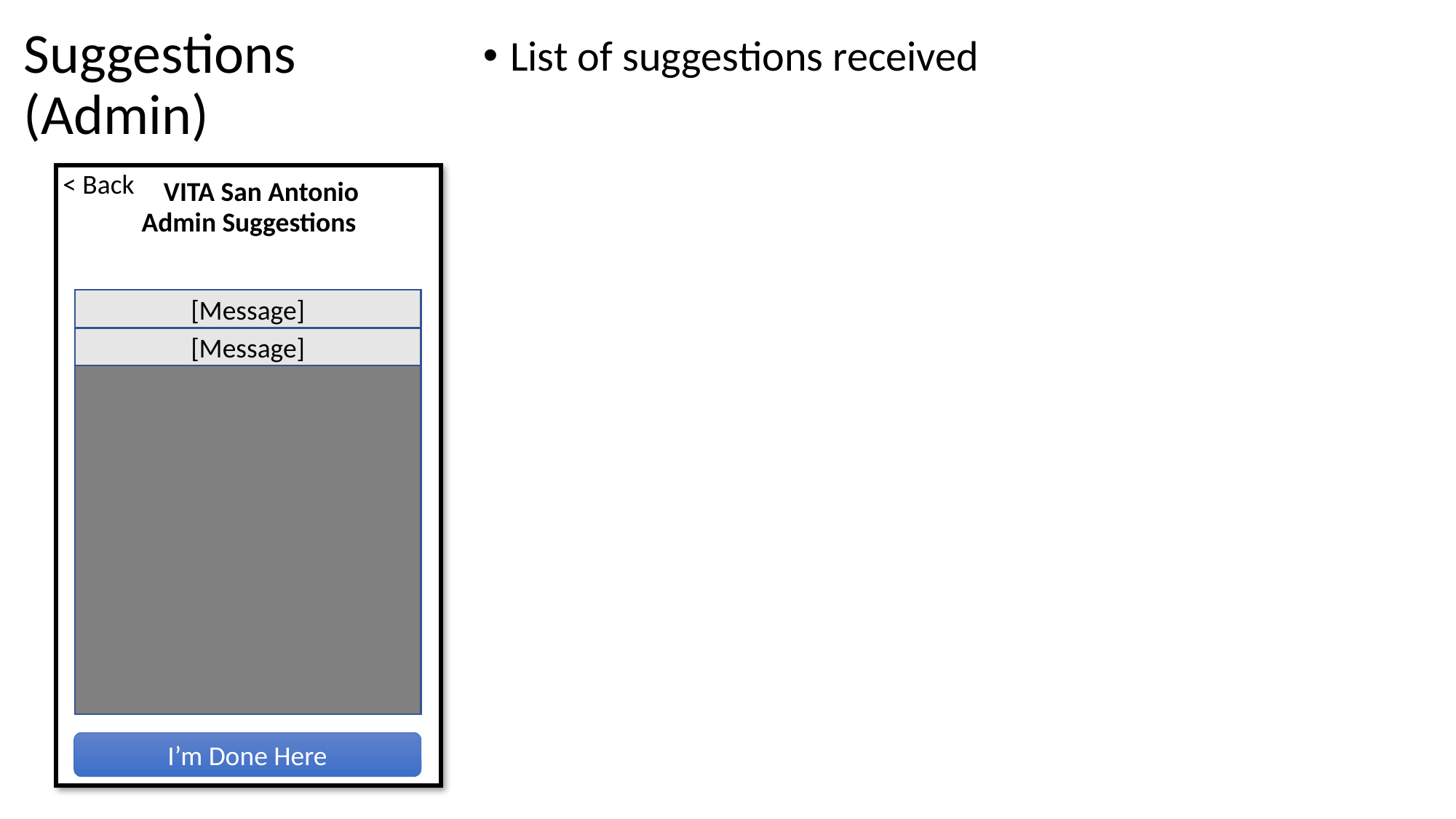

Suggestions
(Admin)
List of suggestions received
< Back

VITA San Antonio
Admin Suggestions
[Message]

[Message]
I’m Done Here